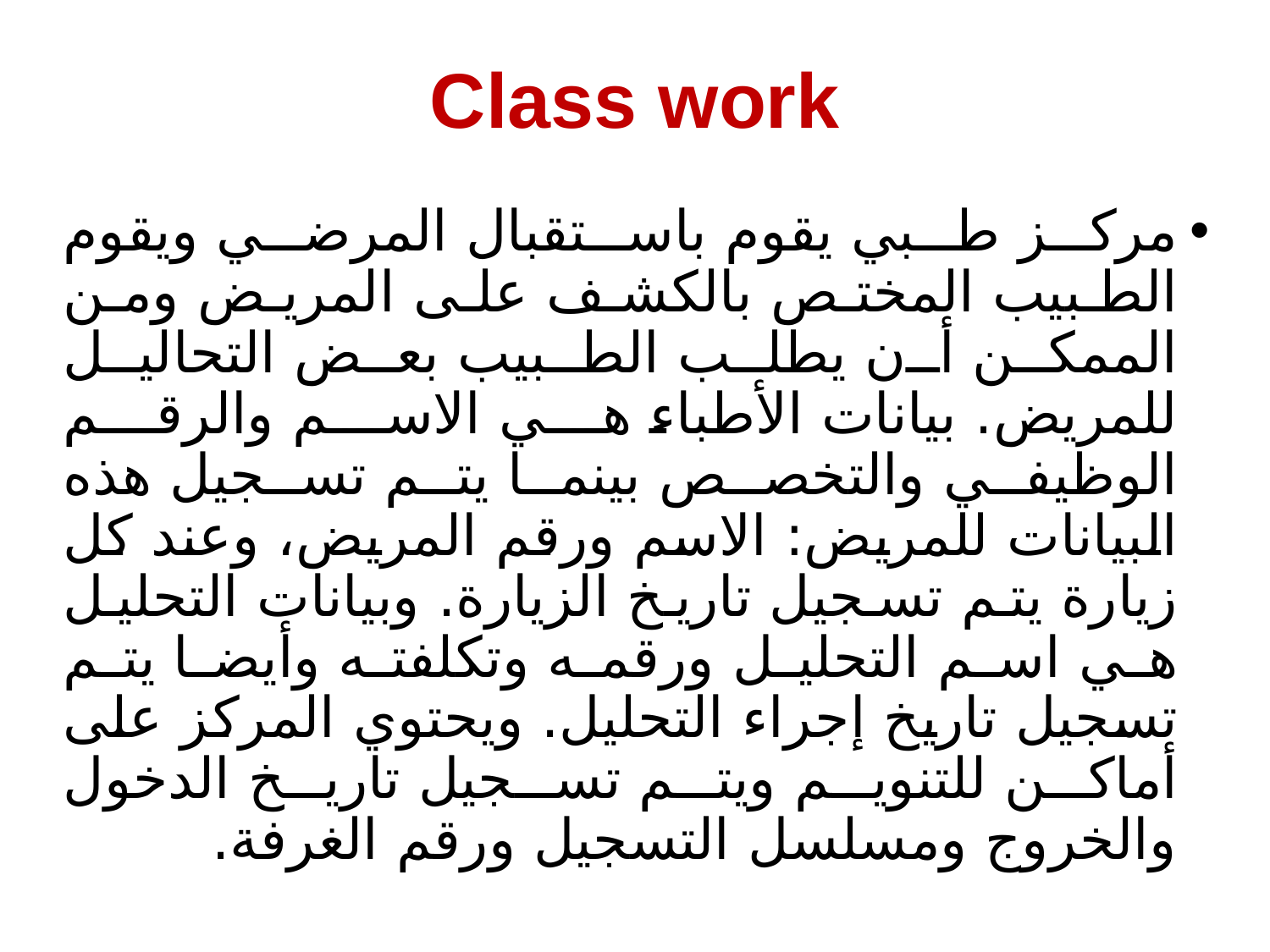

# Class work

مركز طبي يقوم باستقبال المرضي ويقوم الطبيب المختص بالكشف على المريض ومن الممكن أن يطلب الطبيب بعض التحاليل للمريض. بيانات الأطباء هي الاسم والرقم الوظيفي والتخصص بينما يتم تسجيل هذه البيانات للمريض: الاسم ورقم المريض، وعند كل زيارة يتم تسجيل تاريخ الزيارة. وبيانات التحليل هي اسم التحليل ورقمه وتكلفته وأيضا يتم تسجيل تاريخ إجراء التحليل. ويحتوي المركز على أماكن للتنويم ويتم تسجيل تاريخ الدخول والخروج ومسلسل التسجيل ورقم الغرفة.